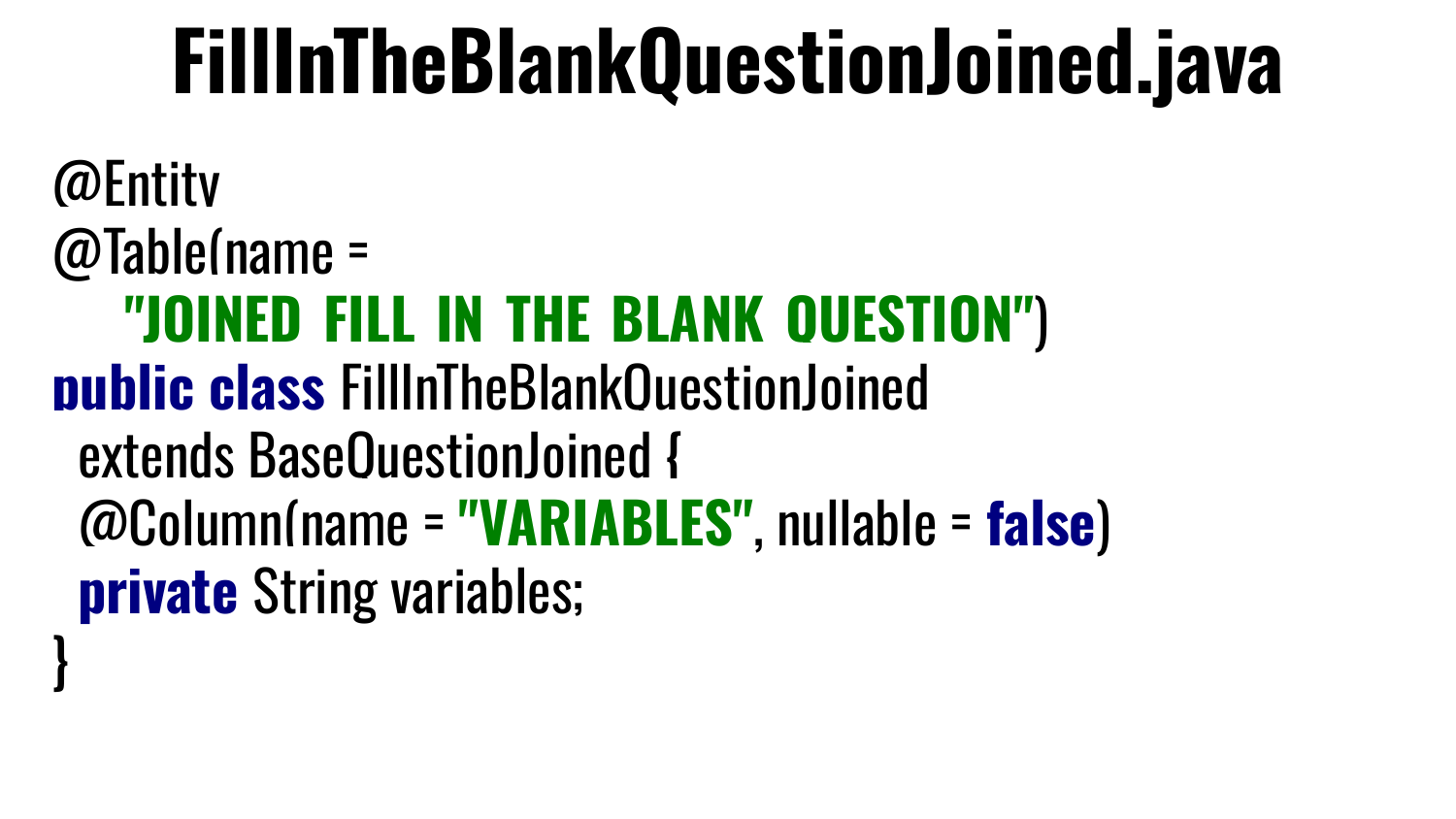

# FillInTheBlankQuestionJoined.java
@Entity
@Table(name =
"JOINED_FILL_IN_THE_BLANK_QUESTION")
public class FillInTheBlankQuestionJoined
  extends BaseQuestionJoined {
  @Column(name = "VARIABLES", nullable = false)
  private String variables;
}